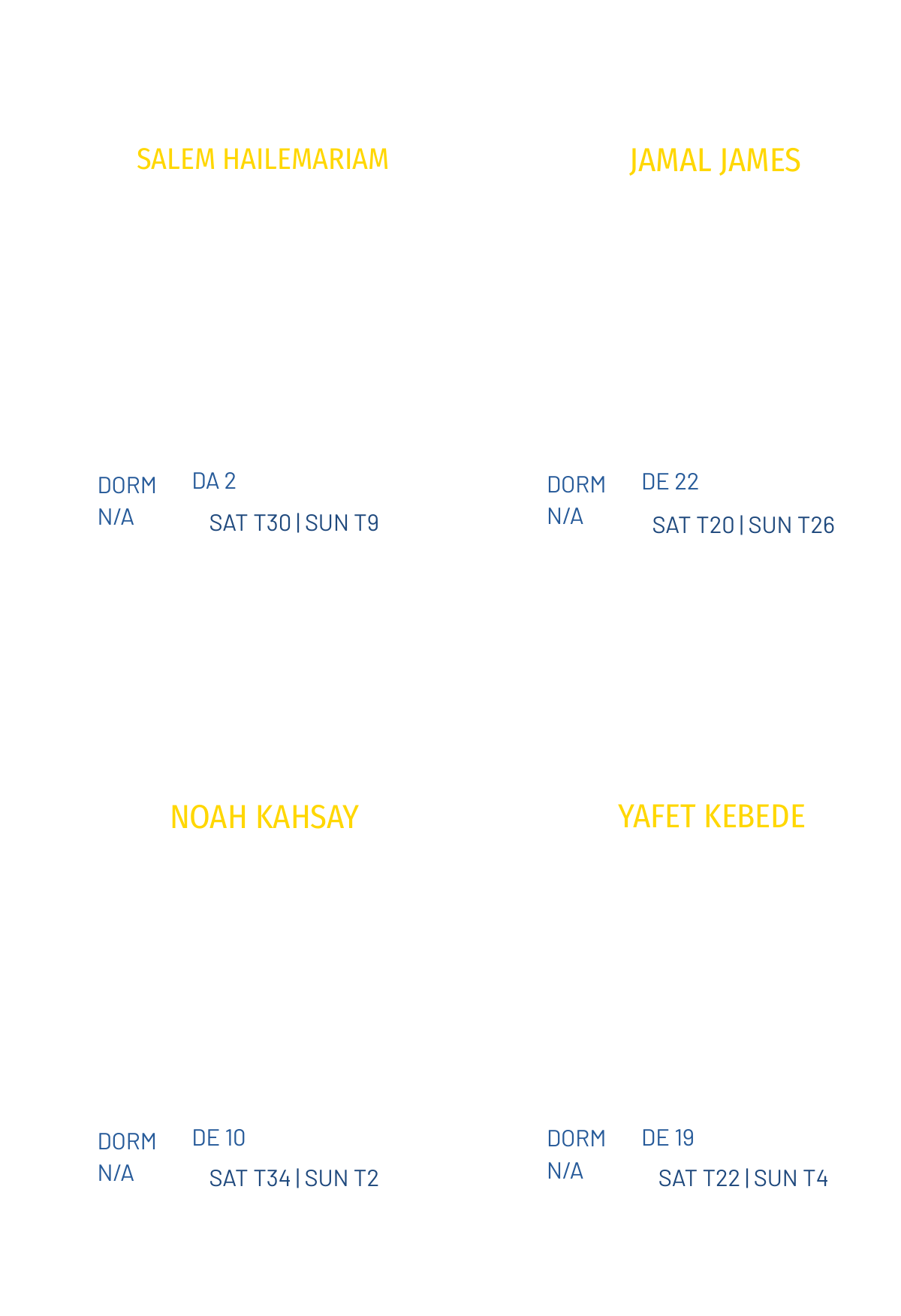

JAMAL JAMES
SALEM HAILEMARIAM
ATLANTA CAMPUS MINISTRY
NEW
PARTICIPANT
PARTICIPANT
DA 2
DE 22
DORM
DORM
N/A
N/A
SAT T30 | SUN T9
SAT T20 | SUN T26
YAFET KEBEDE
NOAH KAHSAY
ATLANTA CAMPUS MINISTRY
ATLANTA CAMPUS MINISTRY
PARTICIPANT
PARTICIPANT
DE 10
DE 19
DORM
DORM
N/A
N/A
SAT T34 | SUN T2
SAT T22 | SUN T4